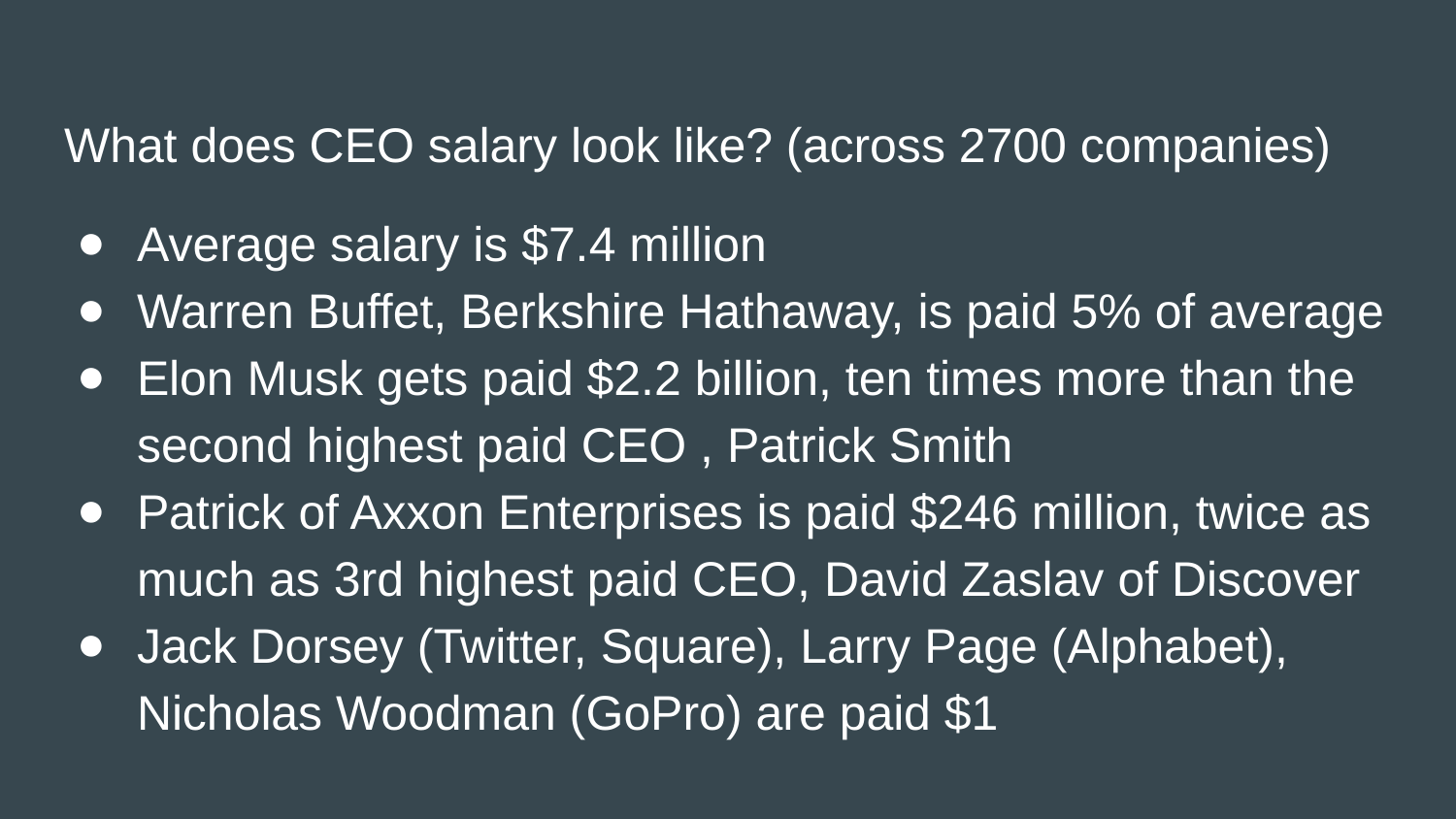

What does CEO salary look like? (across 2700 companies)
Average salary is $7.4 million
Warren Buffet, Berkshire Hathaway, is paid 5% of average
Elon Musk gets paid $2.2 billion, ten times more than the second highest paid CEO , Patrick Smith
Patrick of Axxon Enterprises is paid $246 million, twice as much as 3rd highest paid CEO, David Zaslav of Discover
Jack Dorsey (Twitter, Square), Larry Page (Alphabet), Nicholas Woodman (GoPro) are paid $1